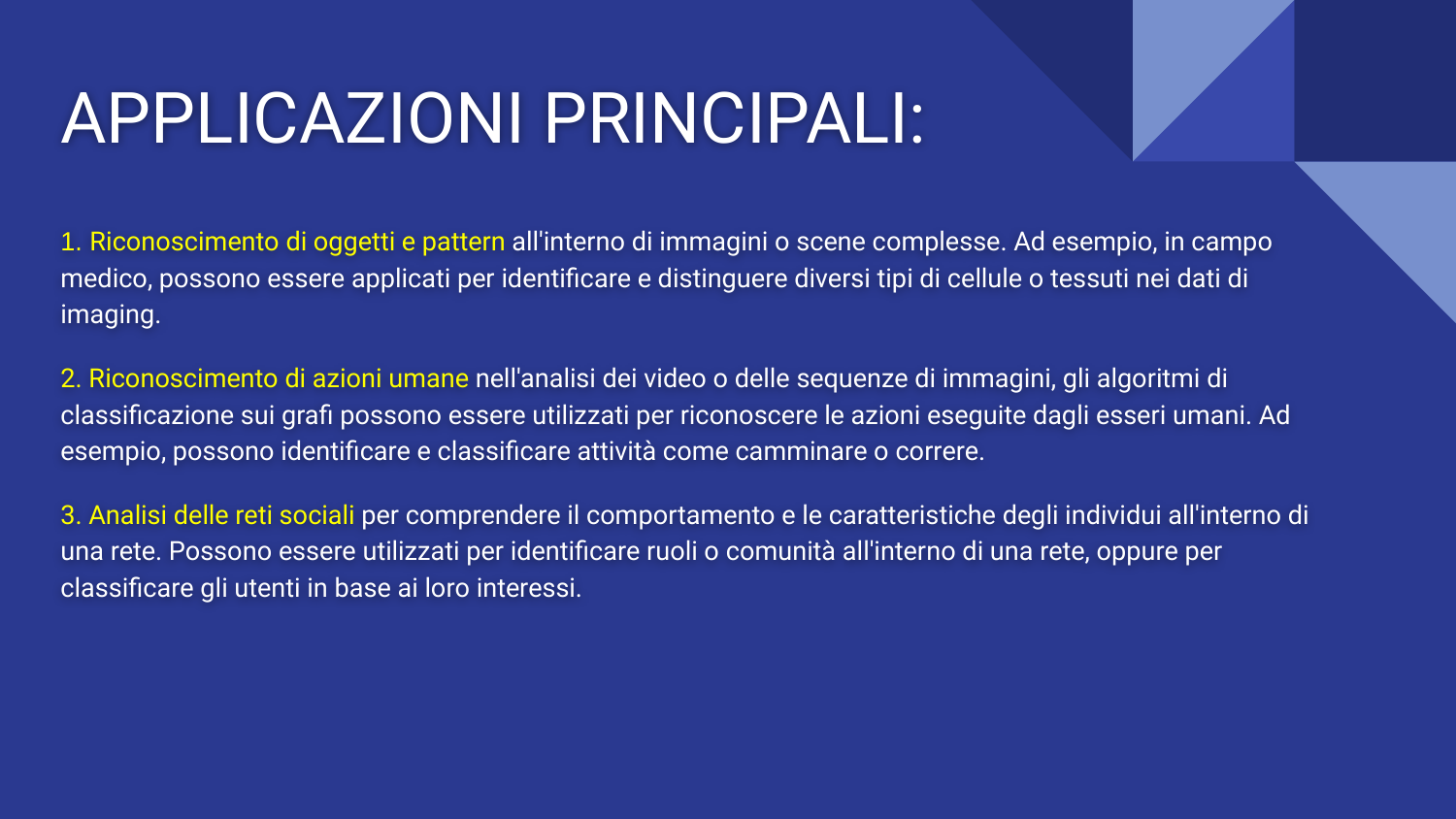

# APPLICAZIONI PRINCIPALI:
1. Riconoscimento di oggetti e pattern all'interno di immagini o scene complesse. Ad esempio, in campo medico, possono essere applicati per identificare e distinguere diversi tipi di cellule o tessuti nei dati di imaging.

2. Riconoscimento di azioni umane nell'analisi dei video o delle sequenze di immagini, gli algoritmi di classificazione sui grafi possono essere utilizzati per riconoscere le azioni eseguite dagli esseri umani. Ad esempio, possono identificare e classificare attività come camminare o correre.

3. Analisi delle reti sociali per comprendere il comportamento e le caratteristiche degli individui all'interno di una rete. Possono essere utilizzati per identificare ruoli o comunità all'interno di una rete, oppure per classificare gli utenti in base ai loro interessi.